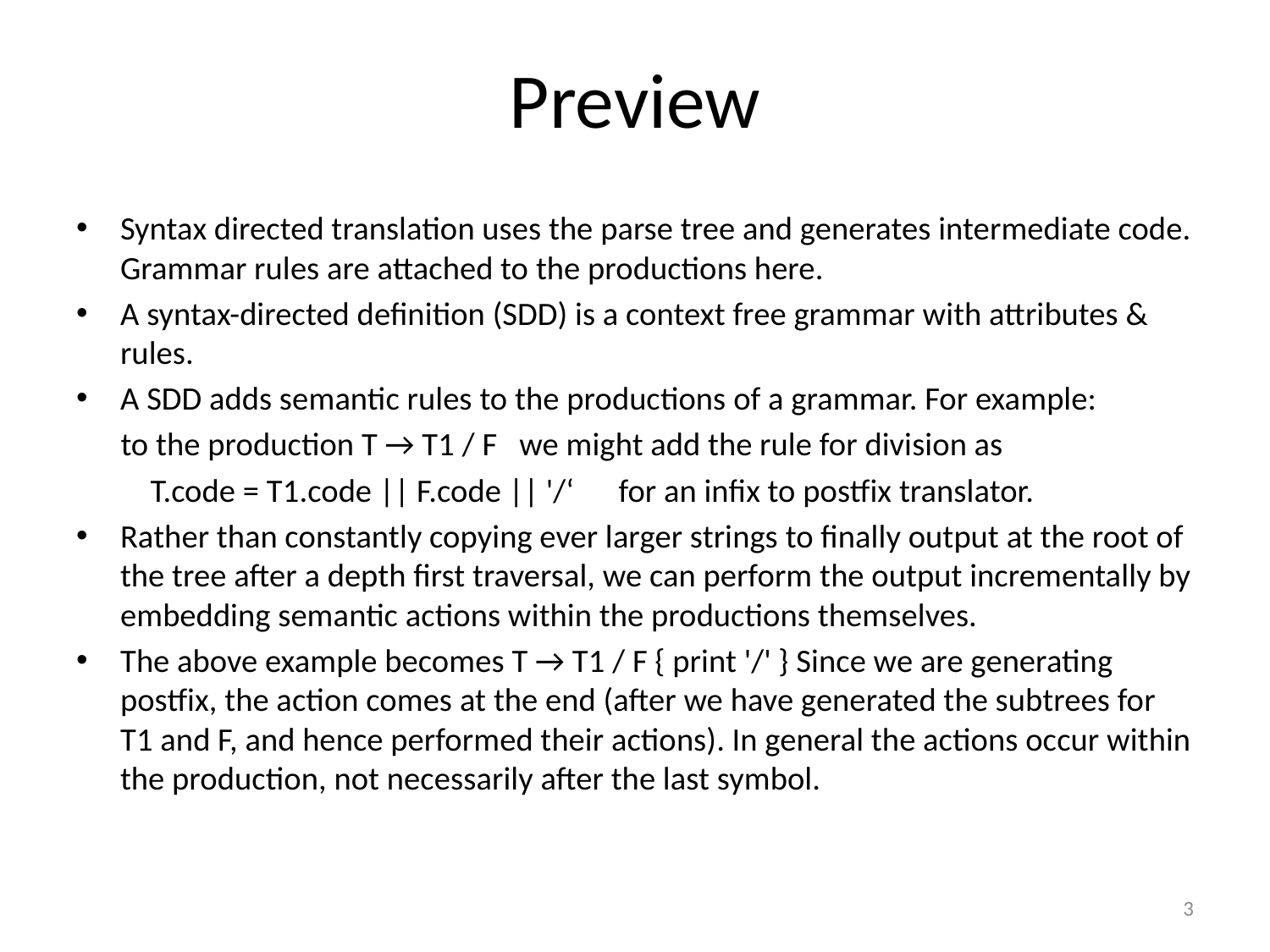

# Preview
Syntax directed translation uses the parse tree and generates intermediate code. Grammar rules are attached to the productions here.
A syntax-directed definition (SDD) is a context free grammar with attributes & rules.
A SDD adds semantic rules to the productions of a grammar. For example:
      to the production T → T1 / F   we might add the rule for division as
          T.code = T1.code || F.code || '/‘      for an infix to postfix translator.
Rather than constantly copying ever larger strings to finally output at the root of the tree after a depth first traversal, we can perform the output incrementally by embedding semantic actions within the productions themselves.
The above example becomes T → T1 / F { print '/' } Since we are generating postfix, the action comes at the end (after we have generated the subtrees for T1 and F, and hence performed their actions). In general the actions occur within the production, not necessarily after the last symbol.
3